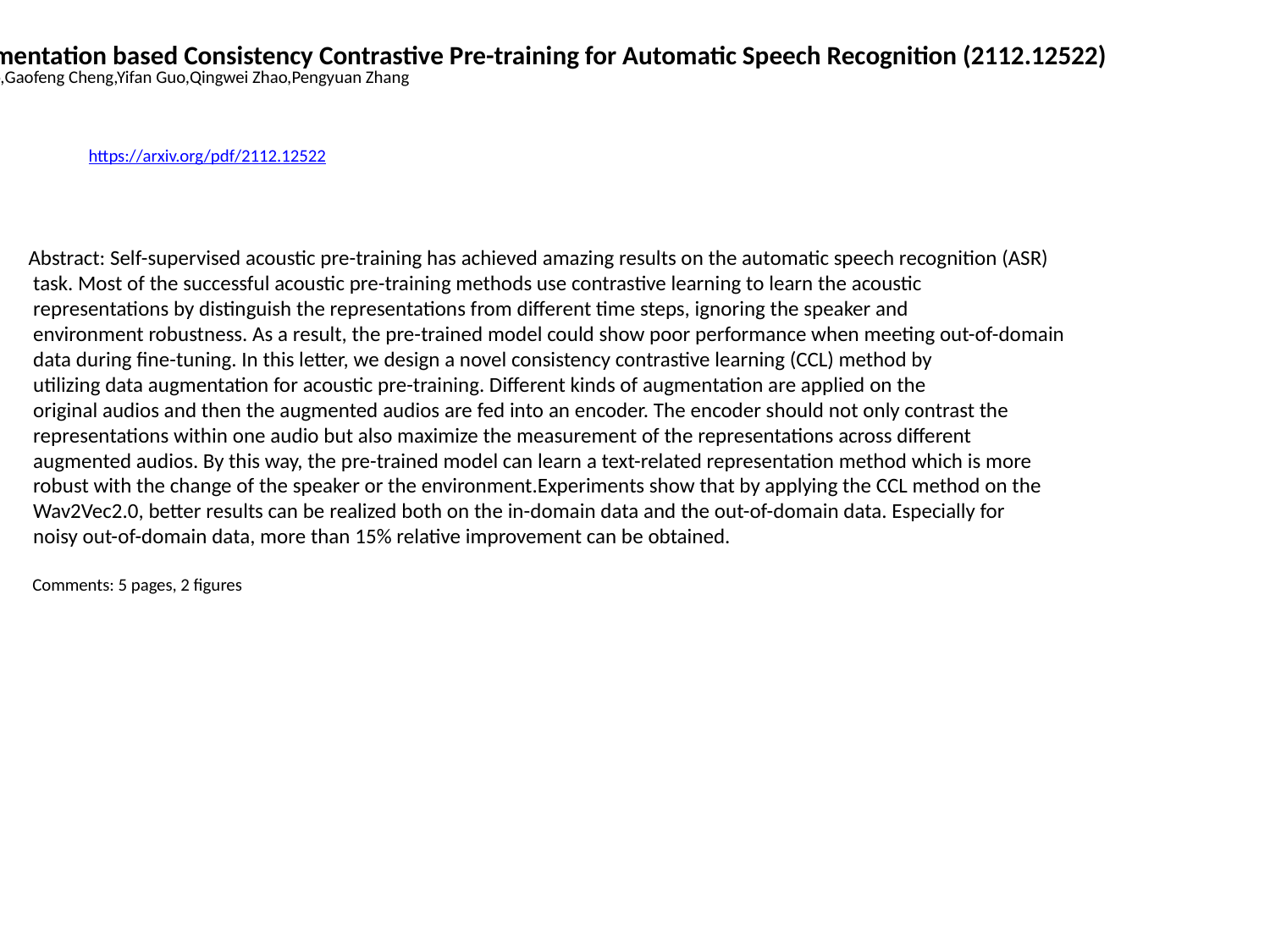

Data Augmentation based Consistency Contrastive Pre-training for Automatic Speech Recognition (2112.12522)
Changfeng Gao,Gaofeng Cheng,Yifan Guo,Qingwei Zhao,Pengyuan Zhang

https://arxiv.org/pdf/2112.12522

Abstract: Self-supervised acoustic pre-training has achieved amazing results on the automatic speech recognition (ASR)
 task. Most of the successful acoustic pre-training methods use contrastive learning to learn the acoustic
 representations by distinguish the representations from different time steps, ignoring the speaker and
 environment robustness. As a result, the pre-trained model could show poor performance when meeting out-of-domain
 data during fine-tuning. In this letter, we design a novel consistency contrastive learning (CCL) method by
 utilizing data augmentation for acoustic pre-training. Different kinds of augmentation are applied on the
 original audios and then the augmented audios are fed into an encoder. The encoder should not only contrast the
 representations within one audio but also maximize the measurement of the representations across different
 augmented audios. By this way, the pre-trained model can learn a text-related representation method which is more
 robust with the change of the speaker or the environment.Experiments show that by applying the CCL method on the
 Wav2Vec2.0, better results can be realized both on the in-domain data and the out-of-domain data. Especially for
 noisy out-of-domain data, more than 15% relative improvement can be obtained.
 Comments: 5 pages, 2 figures